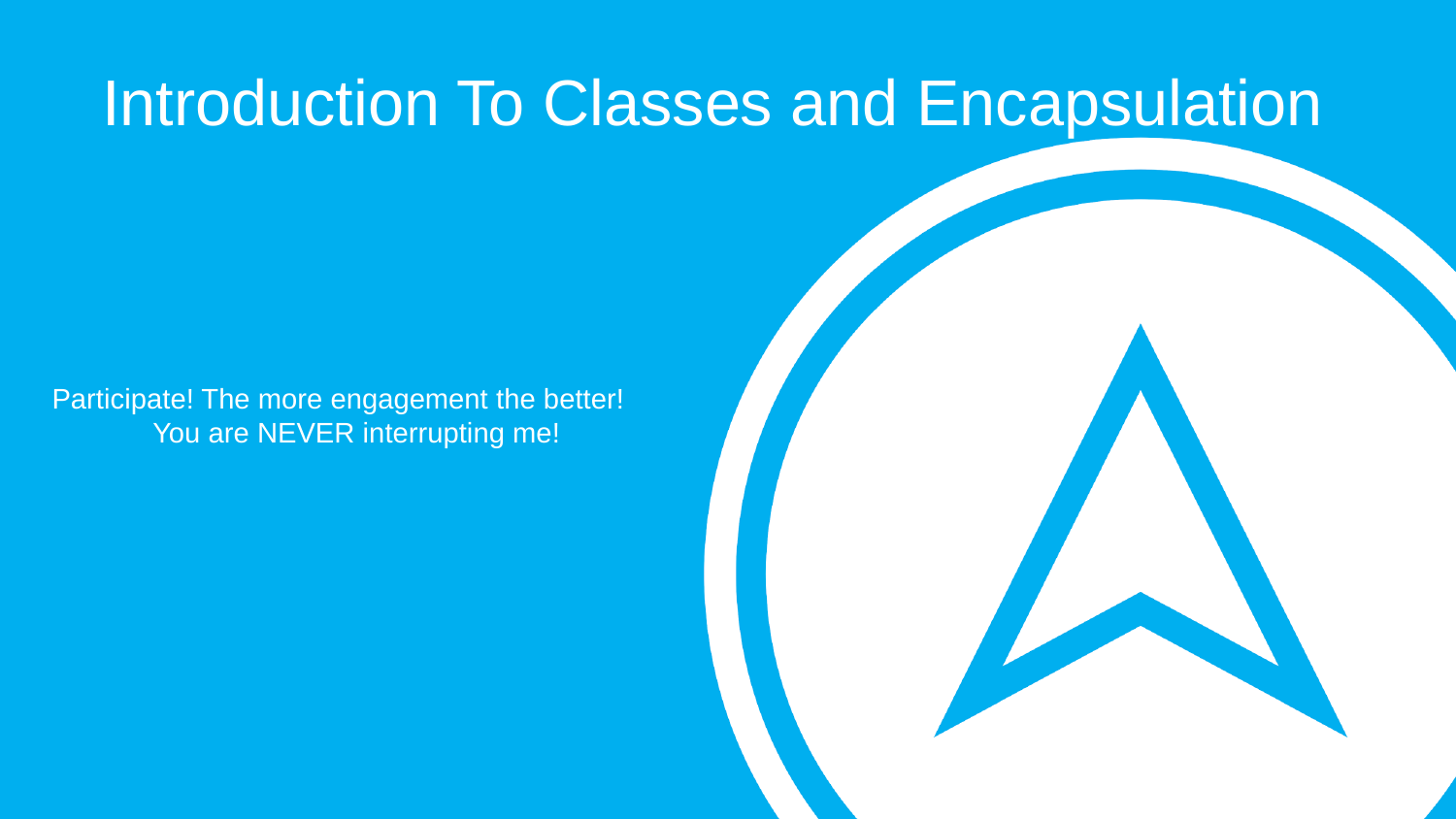

Introduction To Classes and Encapsulation

Participate! The more engagement the better! You are NEVER interrupting me!